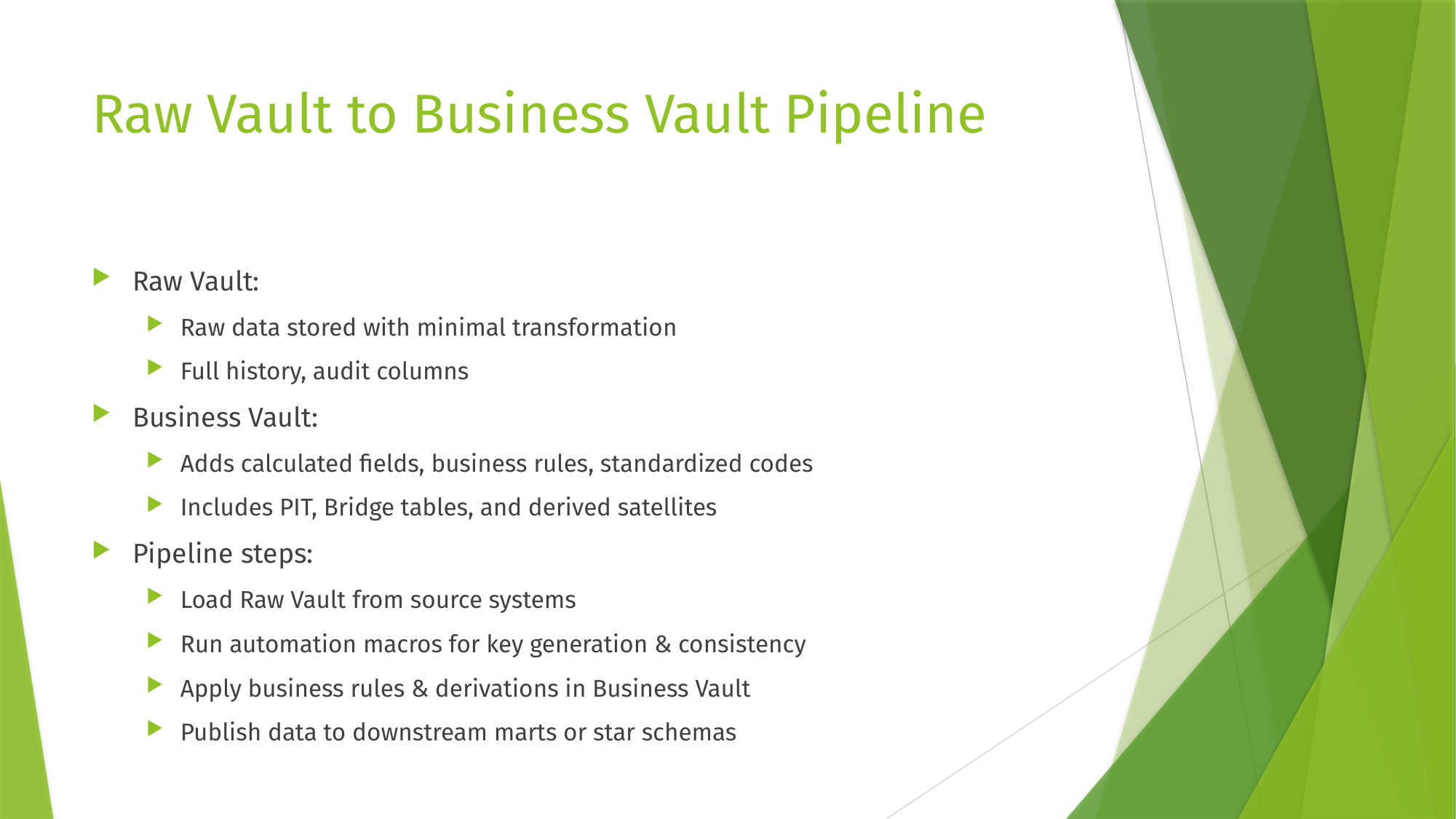

# Raw Vault to Business Vault Pipeline
Raw Vault:
Raw data stored with minimal transformation
Full history, audit columns
Business Vault:
Adds calculated fields, business rules, standardized codes
Includes PIT, Bridge tables, and derived satellites
Pipeline steps:
Load Raw Vault from source systems
Run automation macros for key generation & consistency
Apply business rules & derivations in Business Vault
Publish data to downstream marts or star schemas